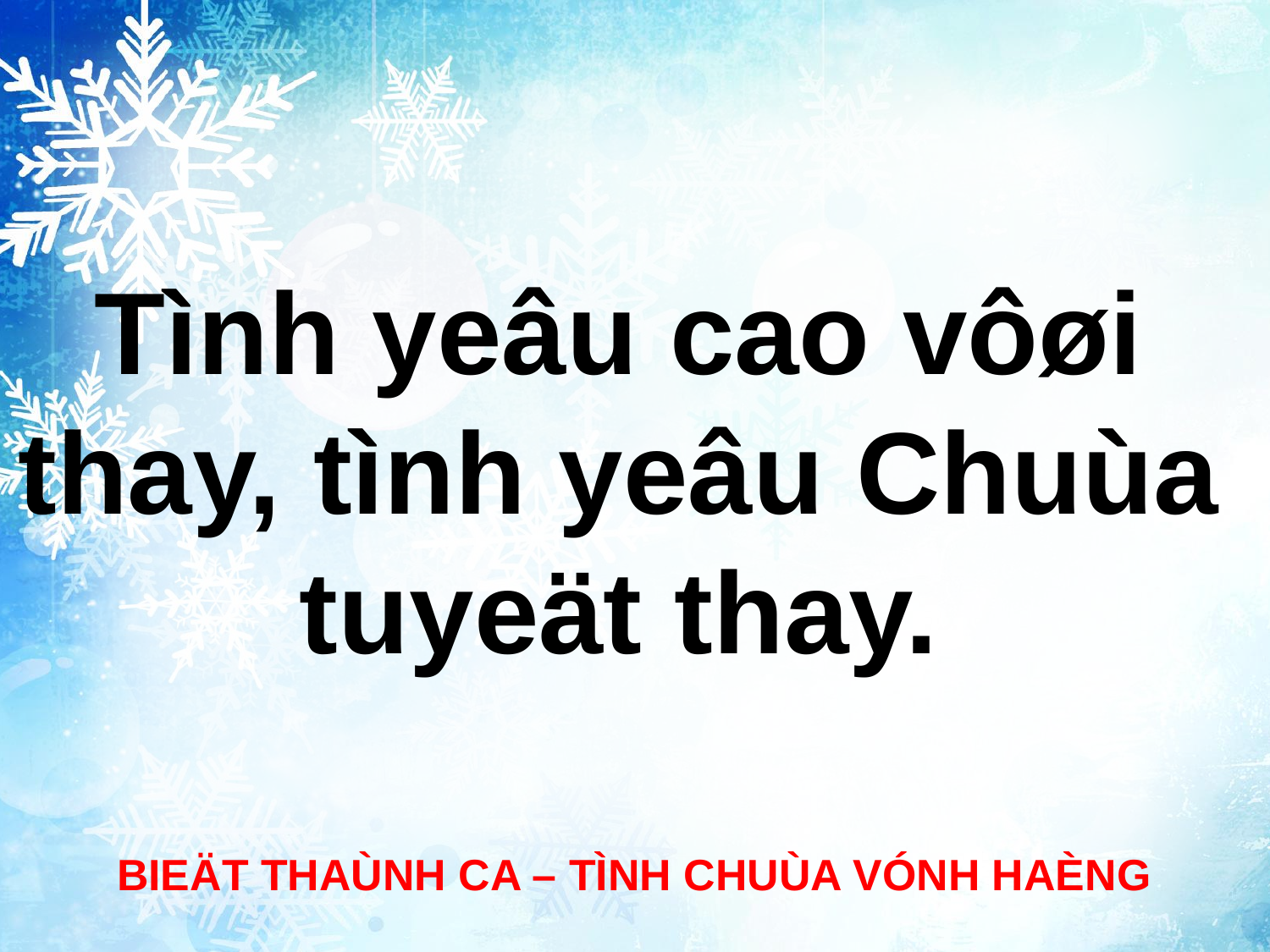

Tình yeâu cao vôøi
thay, tình yeâu Chuùa
tuyeät thay.
BIEÄT THAÙNH CA – TÌNH CHUÙA VÓNH HAÈNG